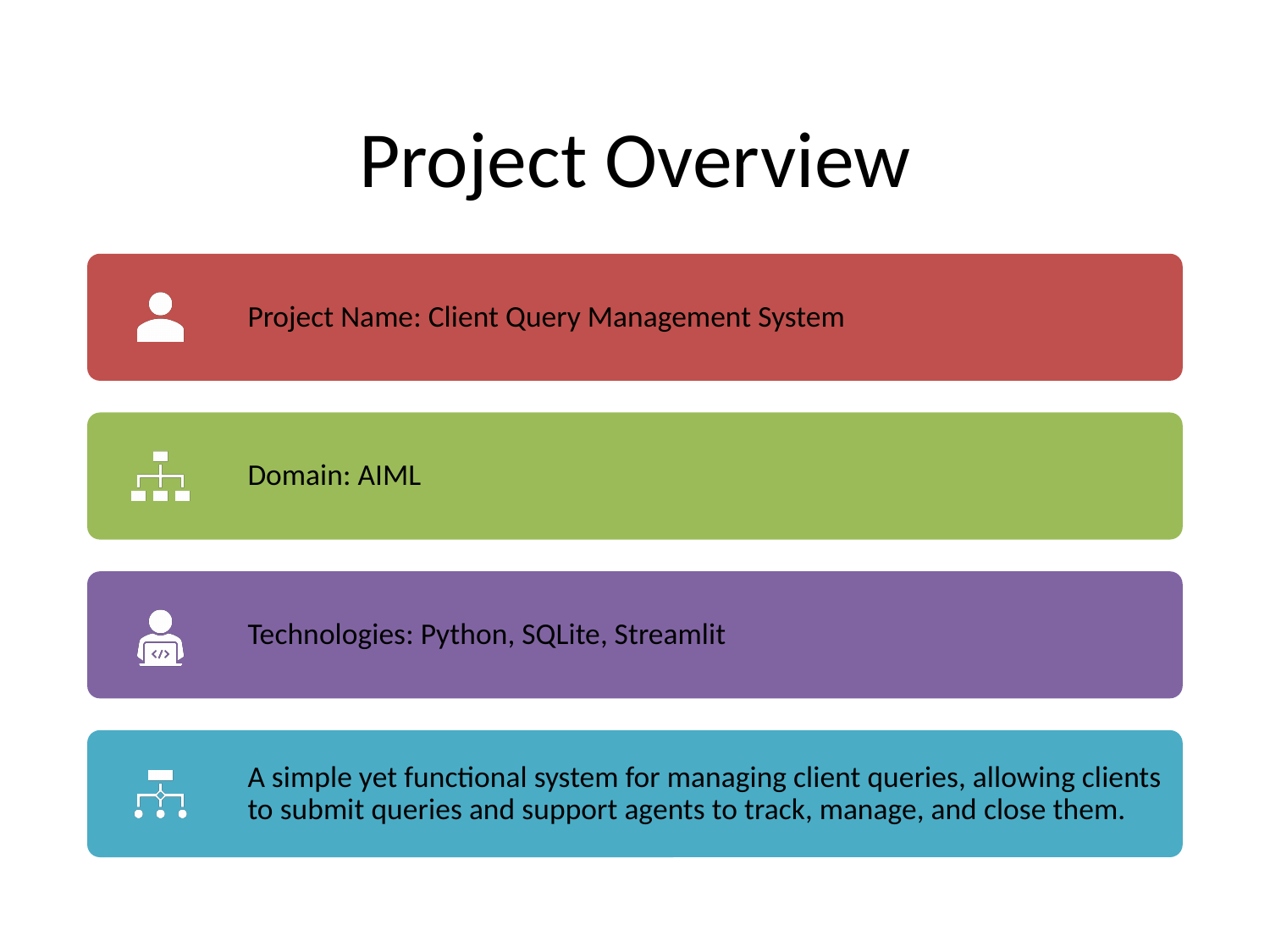

# Project Overview
Project Name: Client Query Management System
Domain: AIML
Technologies: Python, SQLite, Streamlit
A simple yet functional system for managing client queries, allowing clients to submit queries and support agents to track, manage, and close them.